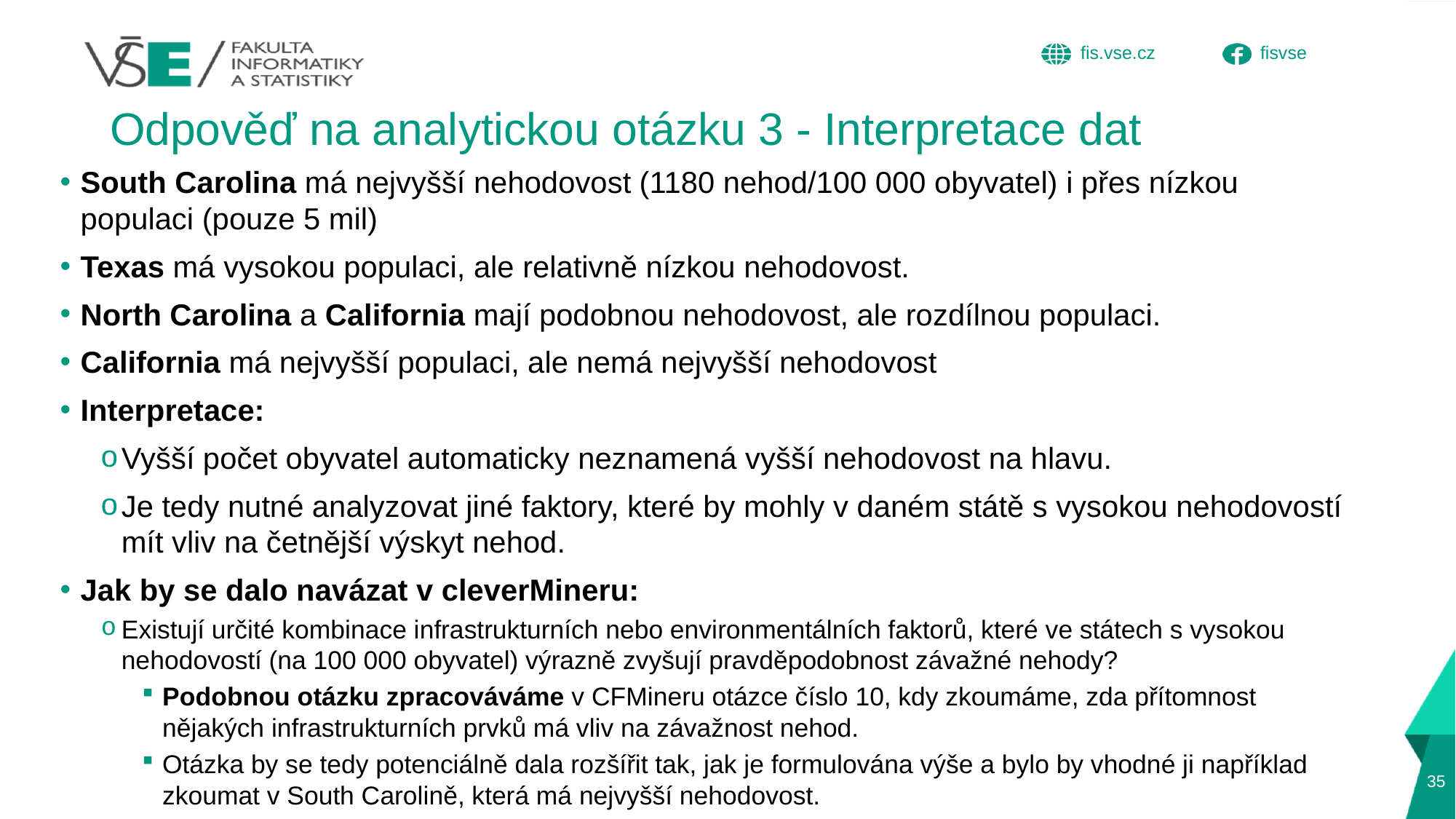

# Odpověď na analytickou otázku 3 - Interpretace dat
South Carolina má nejvyšší nehodovost (1180 nehod/100 000 obyvatel) i přes nízkou populaci (pouze 5 mil)
Texas má vysokou populaci, ale relativně nízkou nehodovost.
North Carolina a California mají podobnou nehodovost, ale rozdílnou populaci.
California má nejvyšší populaci, ale nemá nejvyšší nehodovost
Interpretace:
Vyšší počet obyvatel automaticky neznamená vyšší nehodovost na hlavu.
Je tedy nutné analyzovat jiné faktory, které by mohly v daném státě s vysokou nehodovostí mít vliv na četnější výskyt nehod.
Jak by se dalo navázat v cleverMineru:
Existují určité kombinace infrastrukturních nebo environmentálních faktorů, které ve státech s vysokou nehodovostí (na 100 000 obyvatel) výrazně zvyšují pravděpodobnost závažné nehody?
Podobnou otázku zpracováváme v CFMineru otázce číslo 10, kdy zkoumáme, zda přítomnost nějakých infrastrukturních prvků má vliv na závažnost nehod.
Otázka by se tedy potenciálně dala rozšířit tak, jak je formulována výše a bylo by vhodné ji například zkoumat v South Carolině, která má nejvyšší nehodovost.